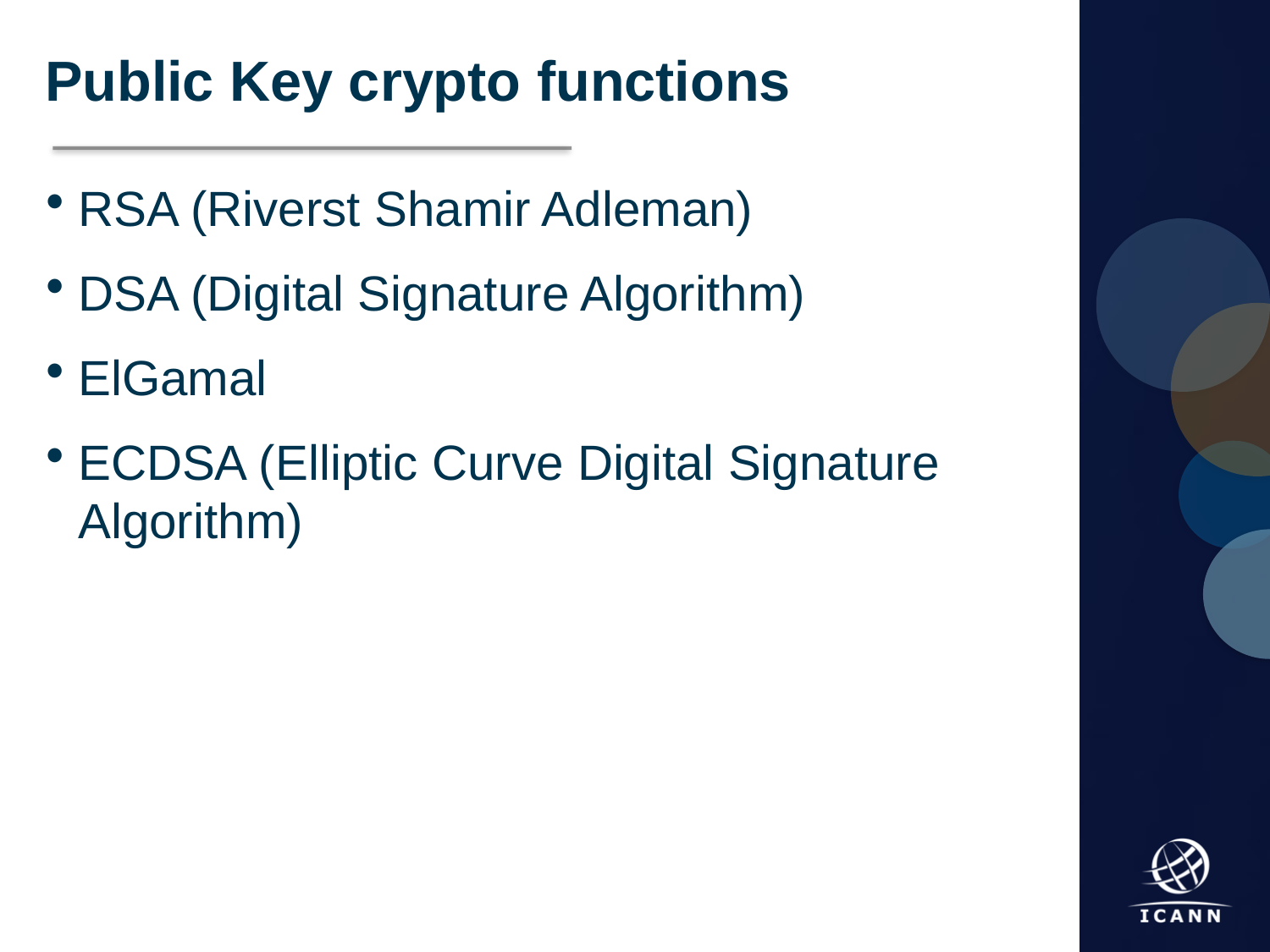

Public Key crypto functions
RSA (Riverst Shamir Adleman)
DSA (Digital Signature Algorithm)
ElGamal
ECDSA (Elliptic Curve Digital Signature Algorithm)
16